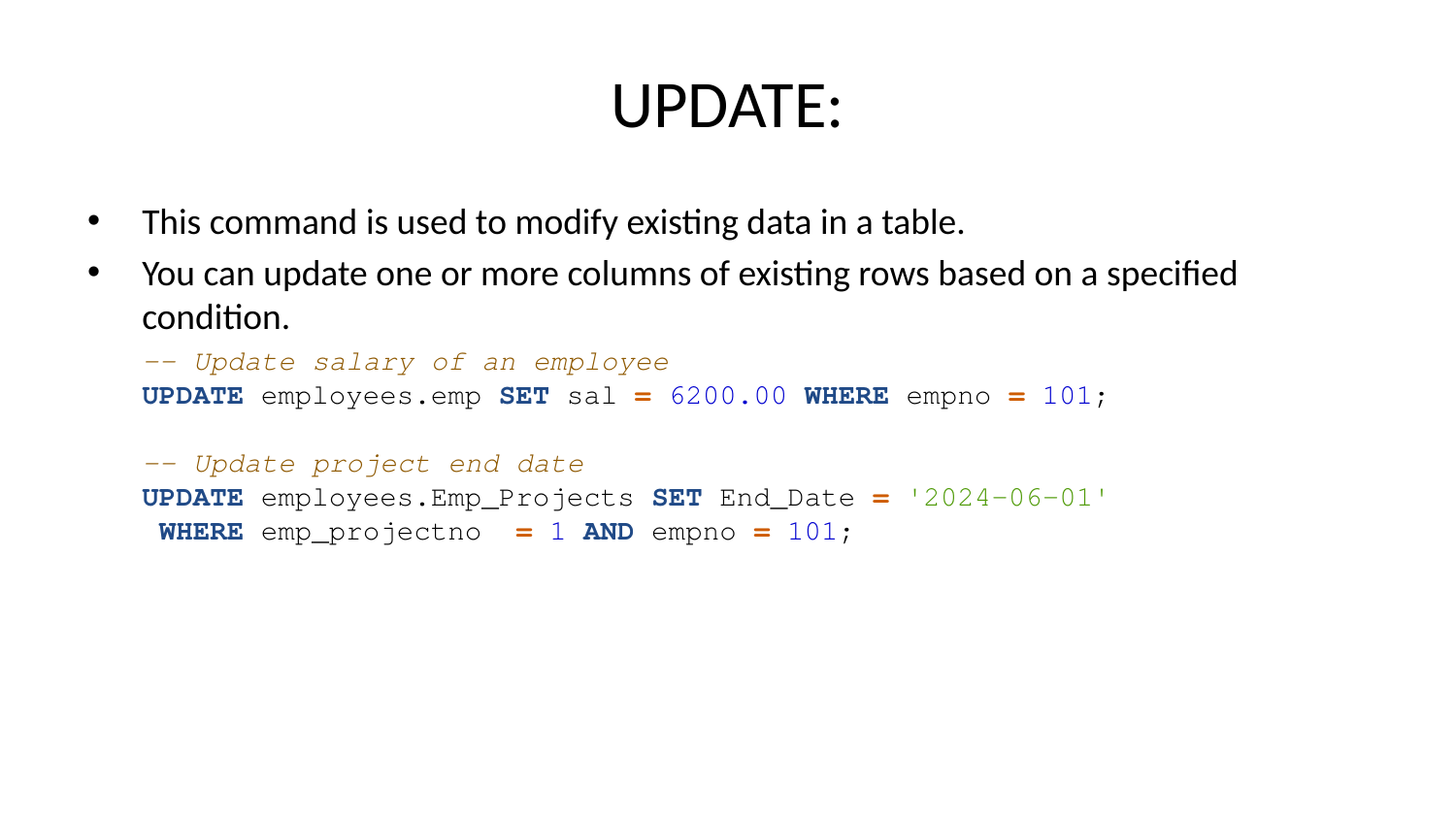

# UPDATE:
This command is used to modify existing data in a table.
You can update one or more columns of existing rows based on a specified condition.
-- Update salary of an employee
UPDATE employees.emp SET sal = 6200.00 WHERE empno = 101;
-- Update project end date
UPDATE employees.Emp_Projects SET End_Date = '2024-06-01'
 WHERE emp_projectno  = 1 AND empno = 101;